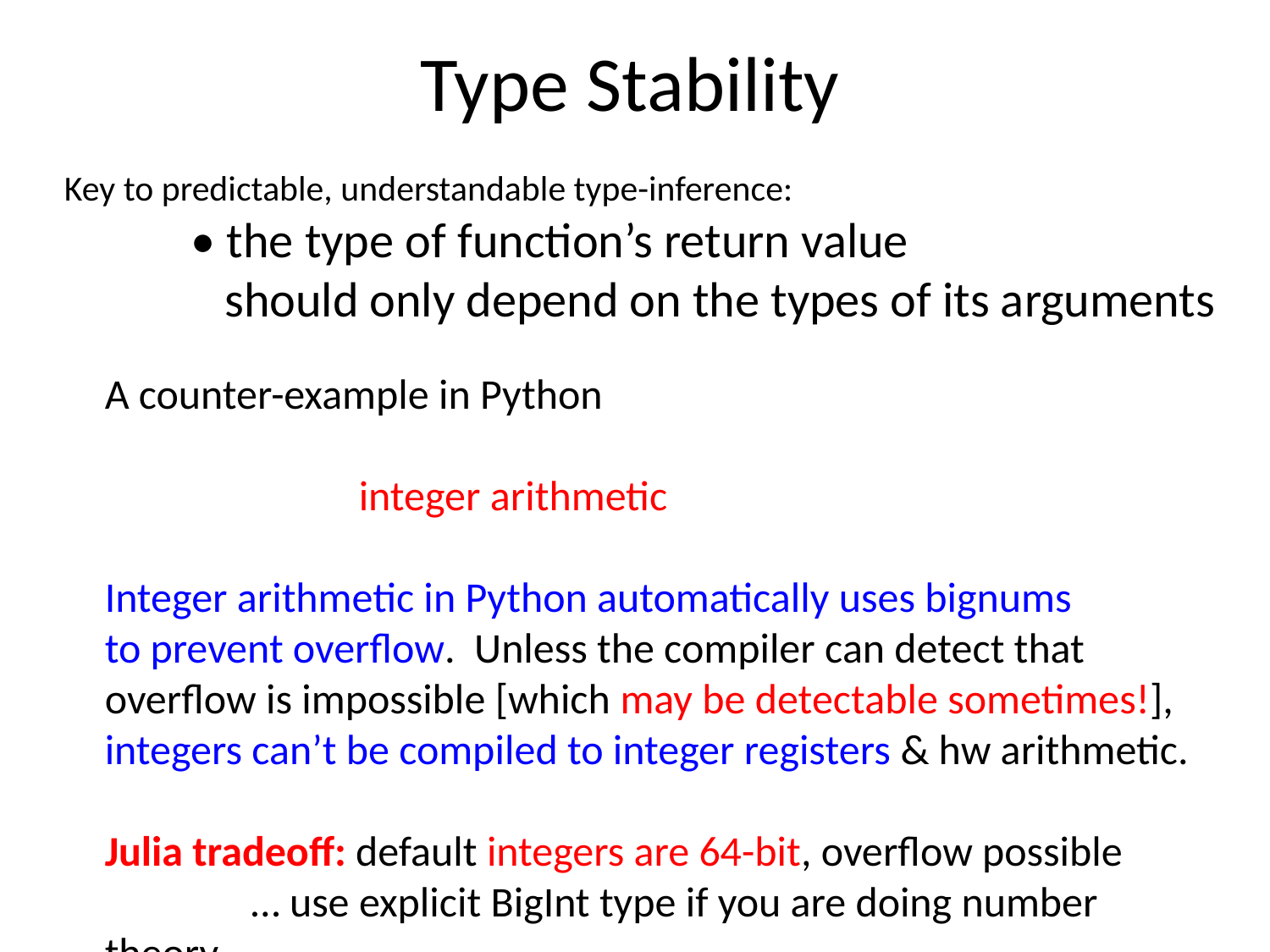

# Type Stability
Key to predictable, understandable type-inference:
	• the type of function’s return value
	   should only depend on the types of its arguments
A counter-example in Python

		integer arithmetic

Integer arithmetic in Python automatically uses bignums
to prevent overflow.  Unless the compiler can detect that
overflow is impossible [which may be detectable sometimes!],
integers can’t be compiled to integer registers & hw arithmetic.

Julia tradeoff: default integers are 64-bit, overflow possible
	  … use explicit BigInt type if you are doing number theory.